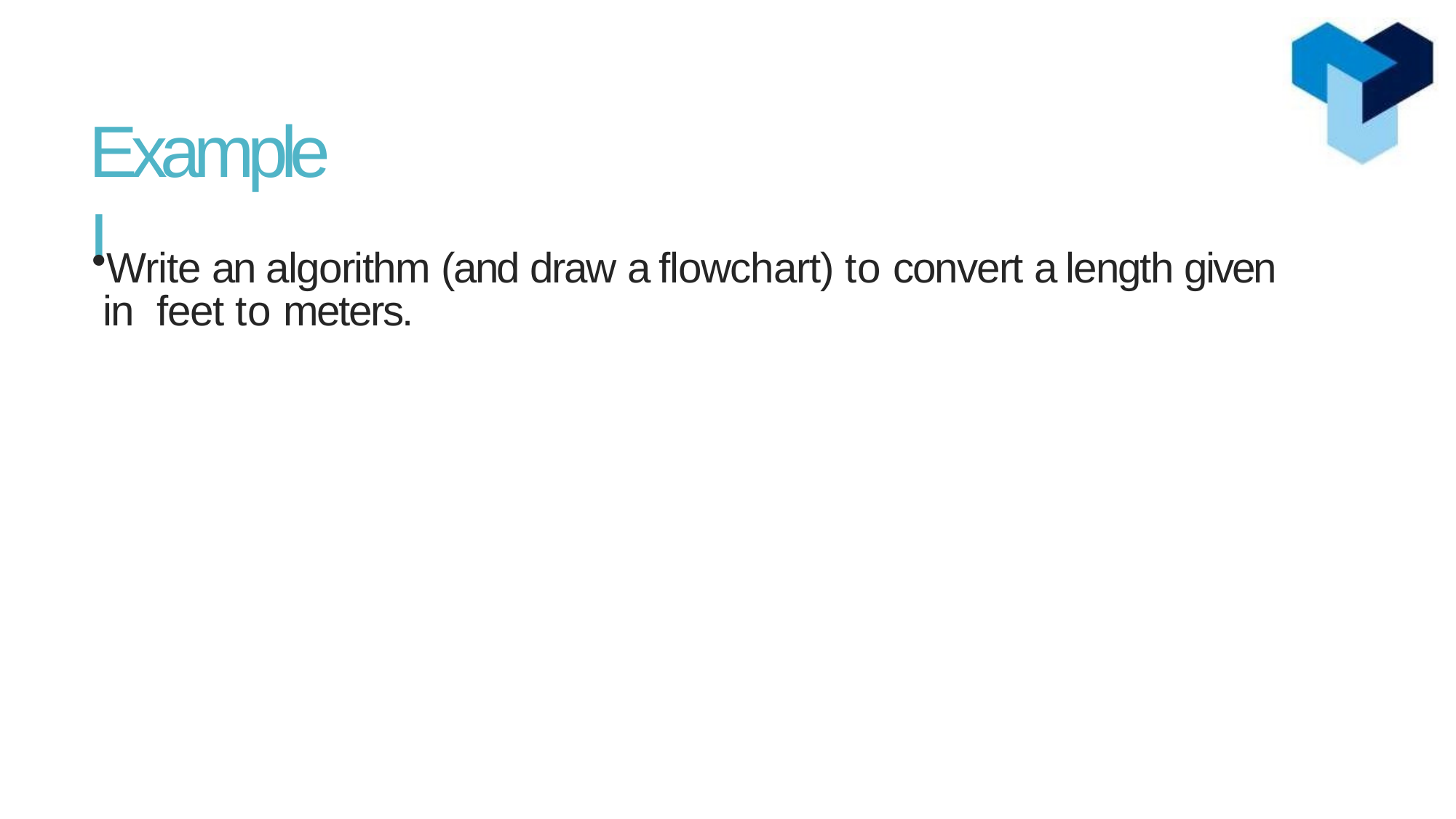

# Example I
Write an algorithm (and draw a flowchart) to convert a length given in  feet to meters.